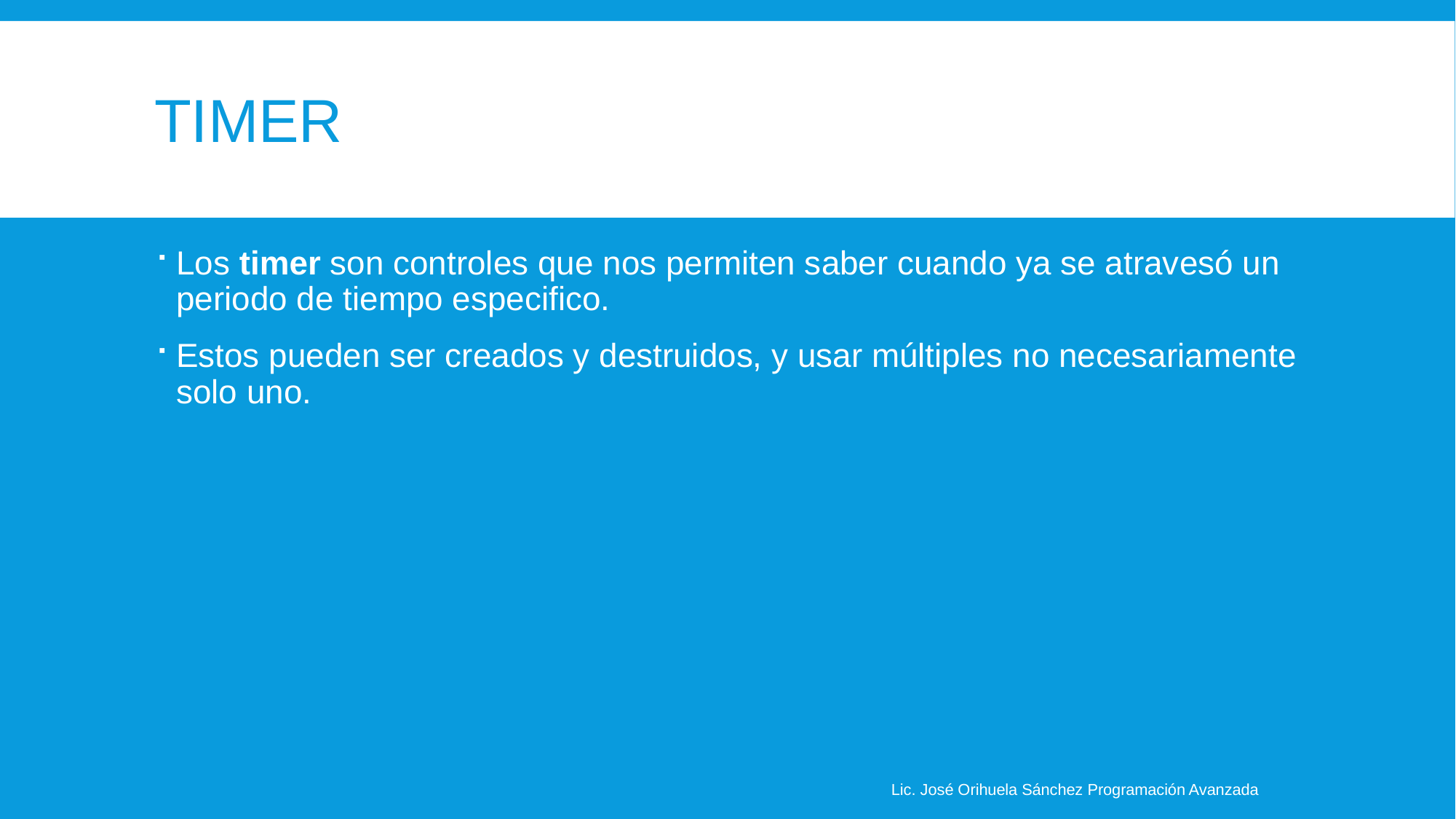

# Timer
Los timer son controles que nos permiten saber cuando ya se atravesó un periodo de tiempo especifico.
Estos pueden ser creados y destruidos, y usar múltiples no necesariamente solo uno.
Lic. José Orihuela Sánchez Programación Avanzada